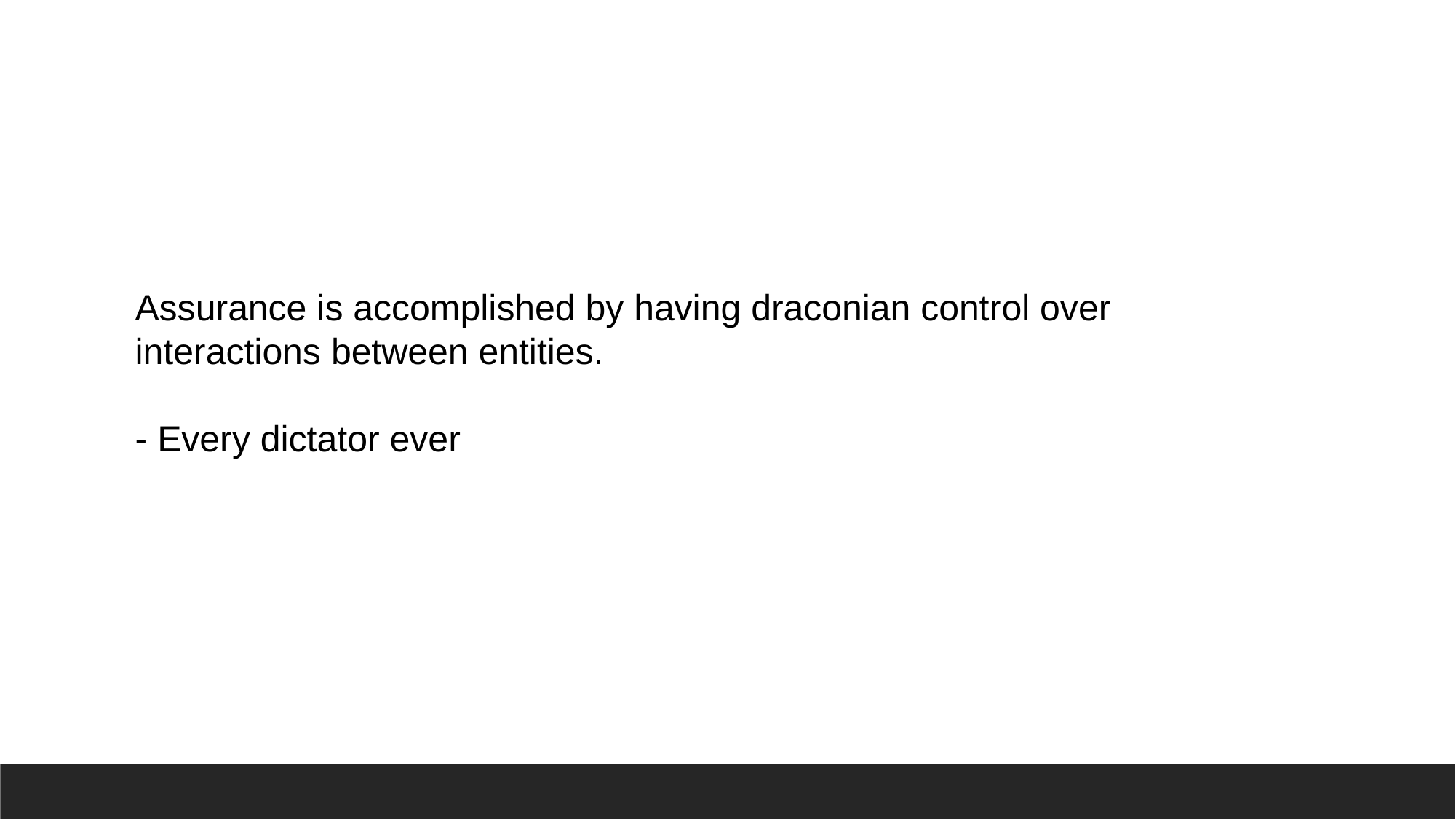

Assurance is accomplished by having draconian control over interactions between entities.

- Every dictator ever